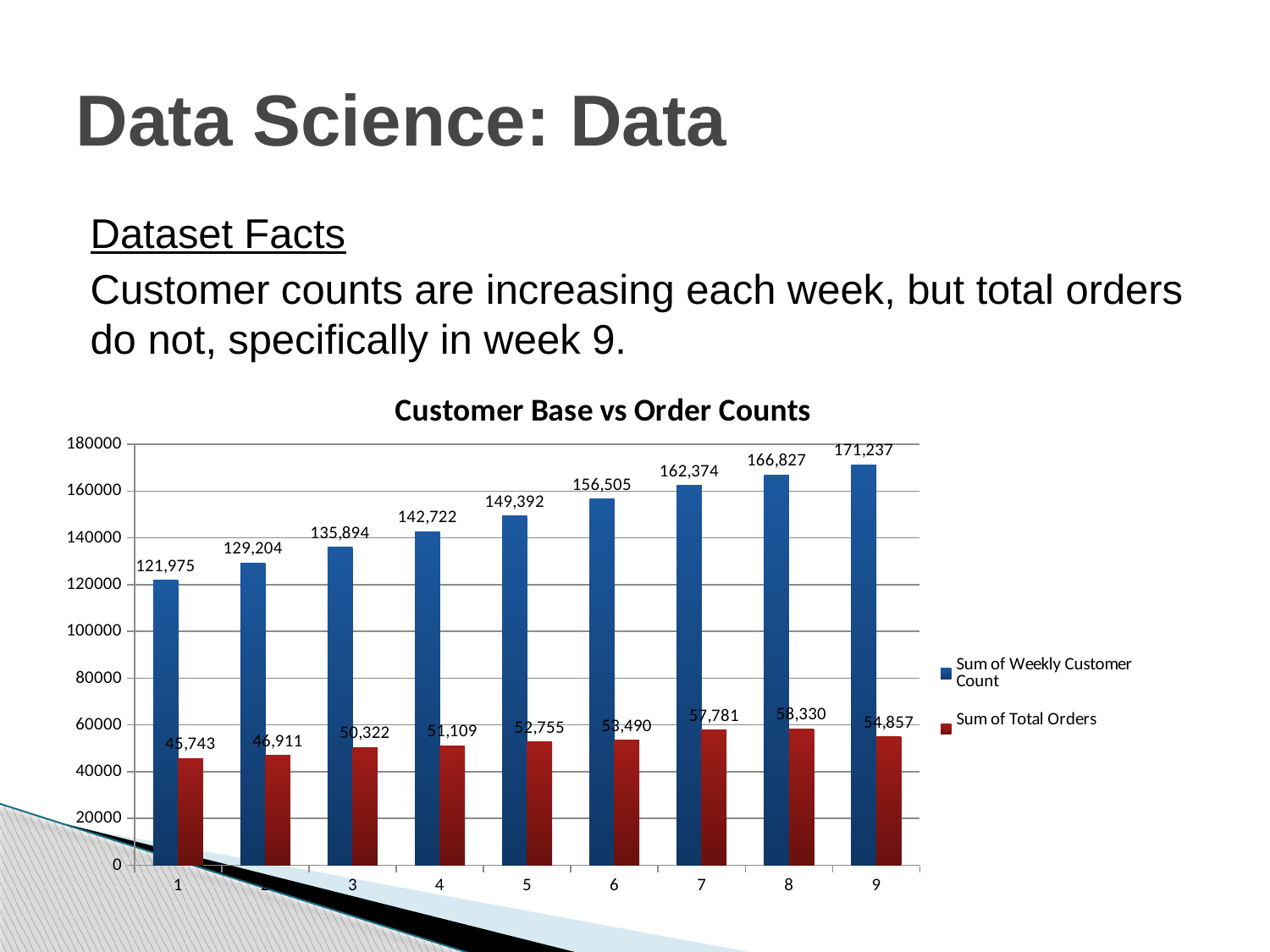

# Data Science: Data
Dataset Facts
Customer counts are increasing each week, but total orders do not, specifically in week 9.

### Chart: Customer Base vs Order Counts

| Category | Sum of Weekly Customer Count | Sum of Total Orders |
|---|---|---|
| 1 | 121975.0 | 45743.0 |
| 2 | 129204.0 | 46911.0 |
| 3 | 135894.0 | 50322.0 |
| 4 | 142722.0 | 51109.0 |
| 5 | 149392.0 | 52755.0 |
| 6 | 156505.0 | 53490.0 |
| 7 | 162374.0 | 57781.0 |
| 8 | 166827.0 | 58330.0 |
| 9 | 171237.0 | 54857.0 |